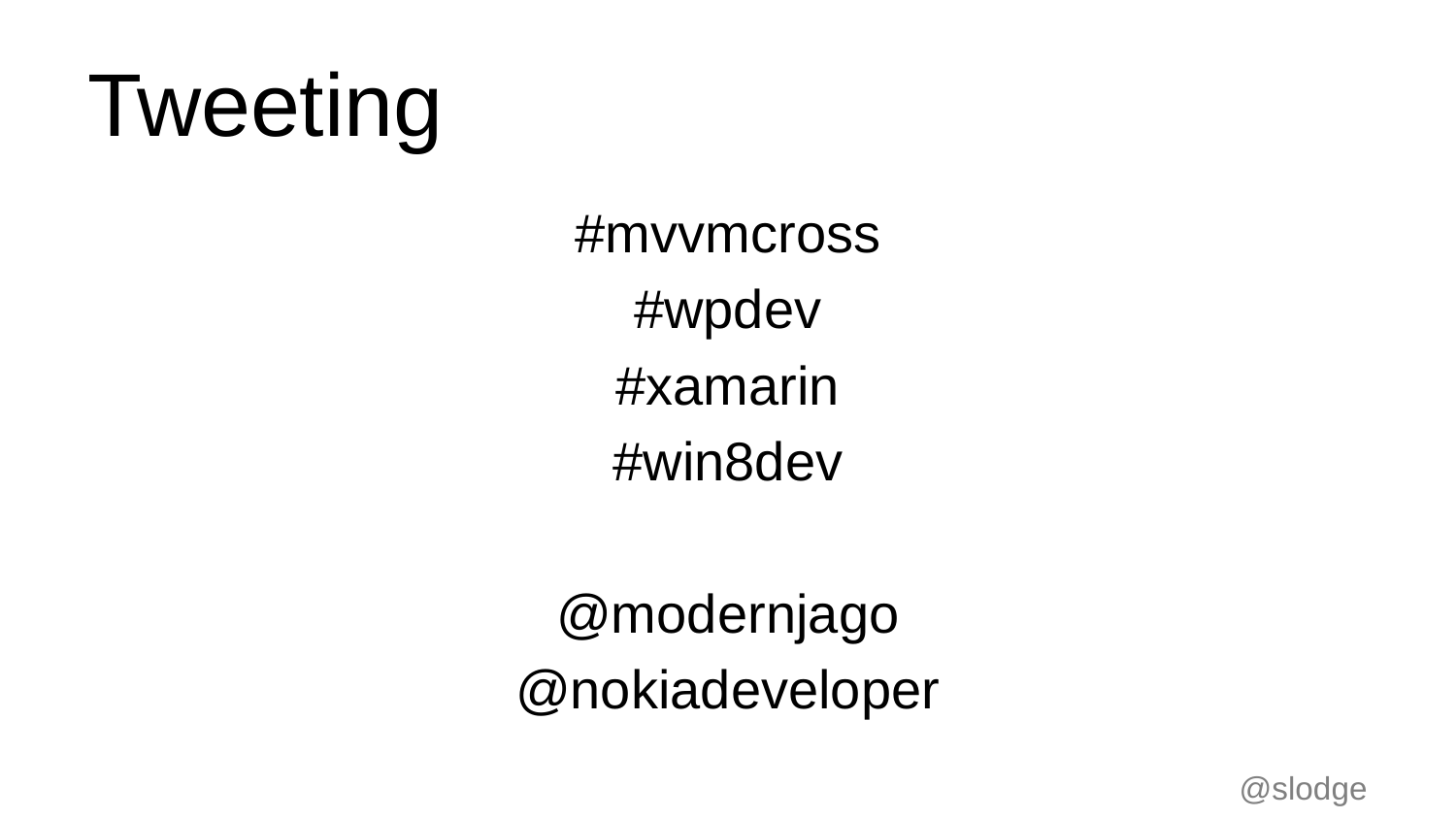

# Tweeting
#mvvmcross
#wpdev
#xamarin
#win8dev

@modernjago
@nokiadeveloper